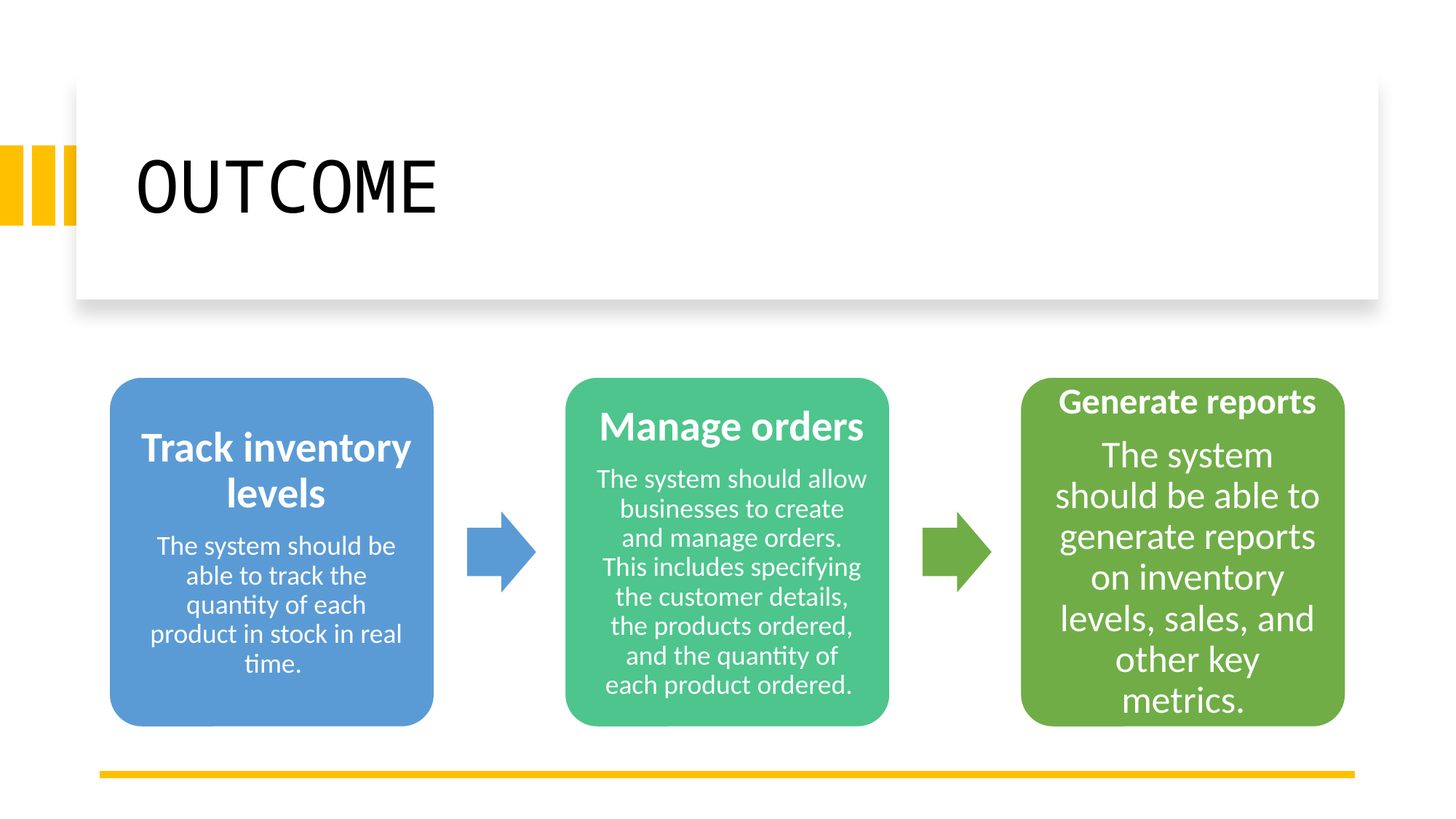

# OUTCOME

Track inventory levels
The system should be able to track the quantity of each product in stock in real time.

Manage orders
The system should allow businesses to create and manage orders. This includes specifying the customer details, the products ordered, and the quantity of each product ordered.

Generate reports
The system should be able to generate reports on inventory levels, sales, and other key metrics.